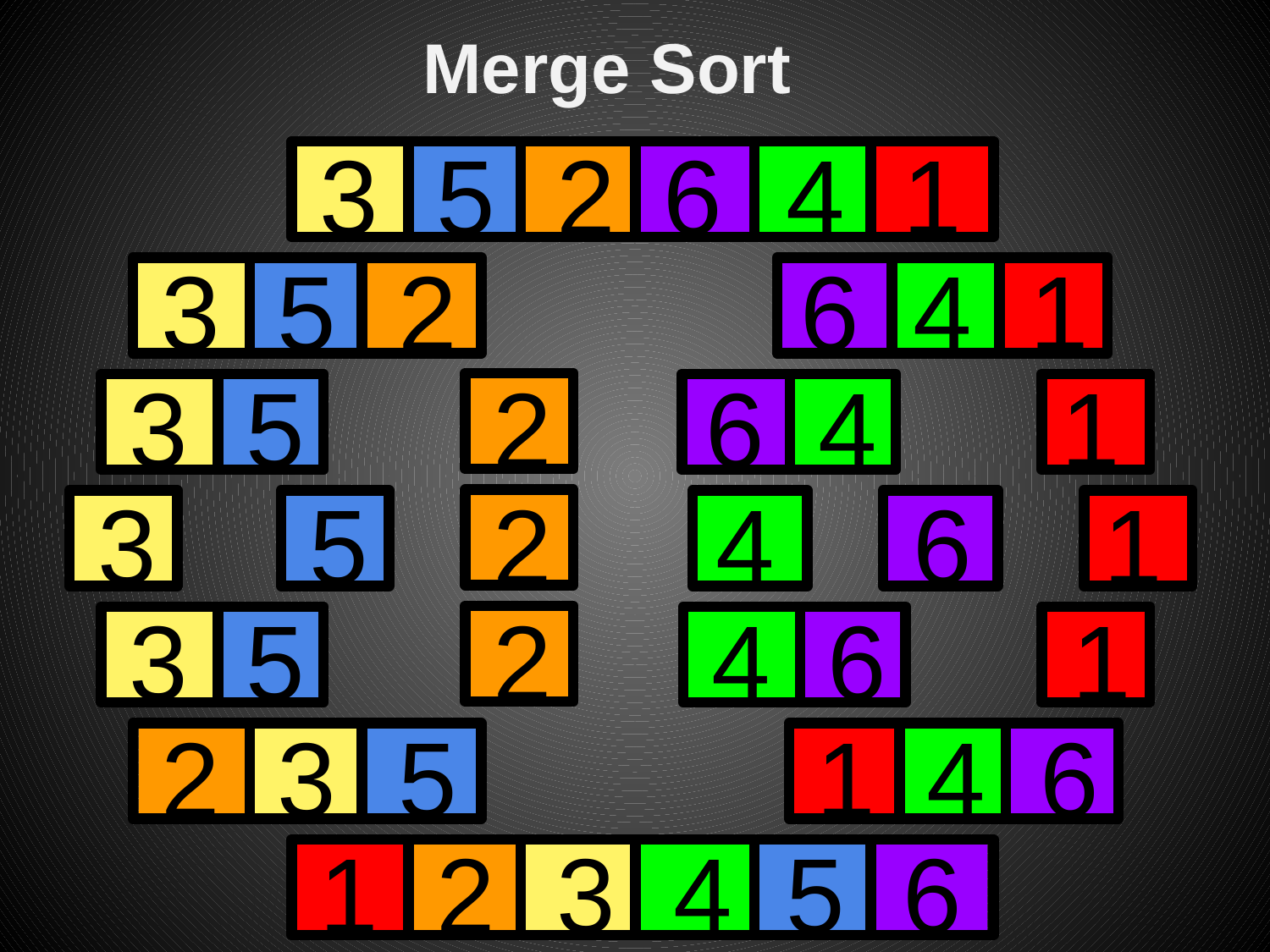

Merge Sort

3
5
2
6
4
1

3
5
2

6
4
1

3
5

2

6
4

1

3

5

2

4

6

1

3

5

2

4

6

1

1

4

6

2

3

5

1

3

2

4

5

6